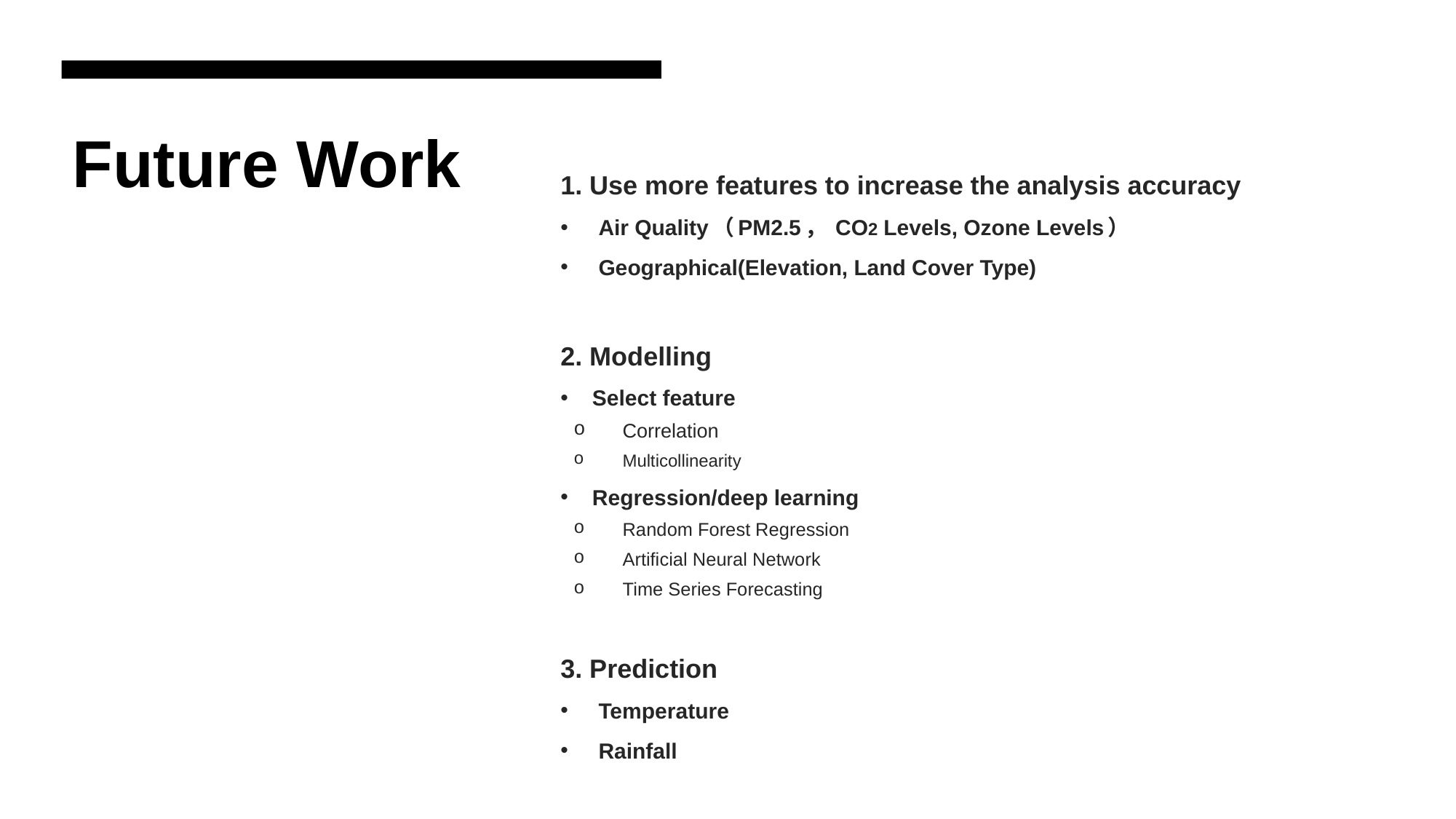

# Future Work
1. Use more features to increase the analysis accuracy
Air Quality（PM2.5， CO2 Levels, Ozone Levels）
Geographical(Elevation, Land Cover Type)

2. Modelling
Select feature
Correlation
Multicollinearity
Regression/deep learning
Random Forest Regression
Artificial Neural Network
Time Series Forecasting

3. Prediction
Temperature
Rainfall